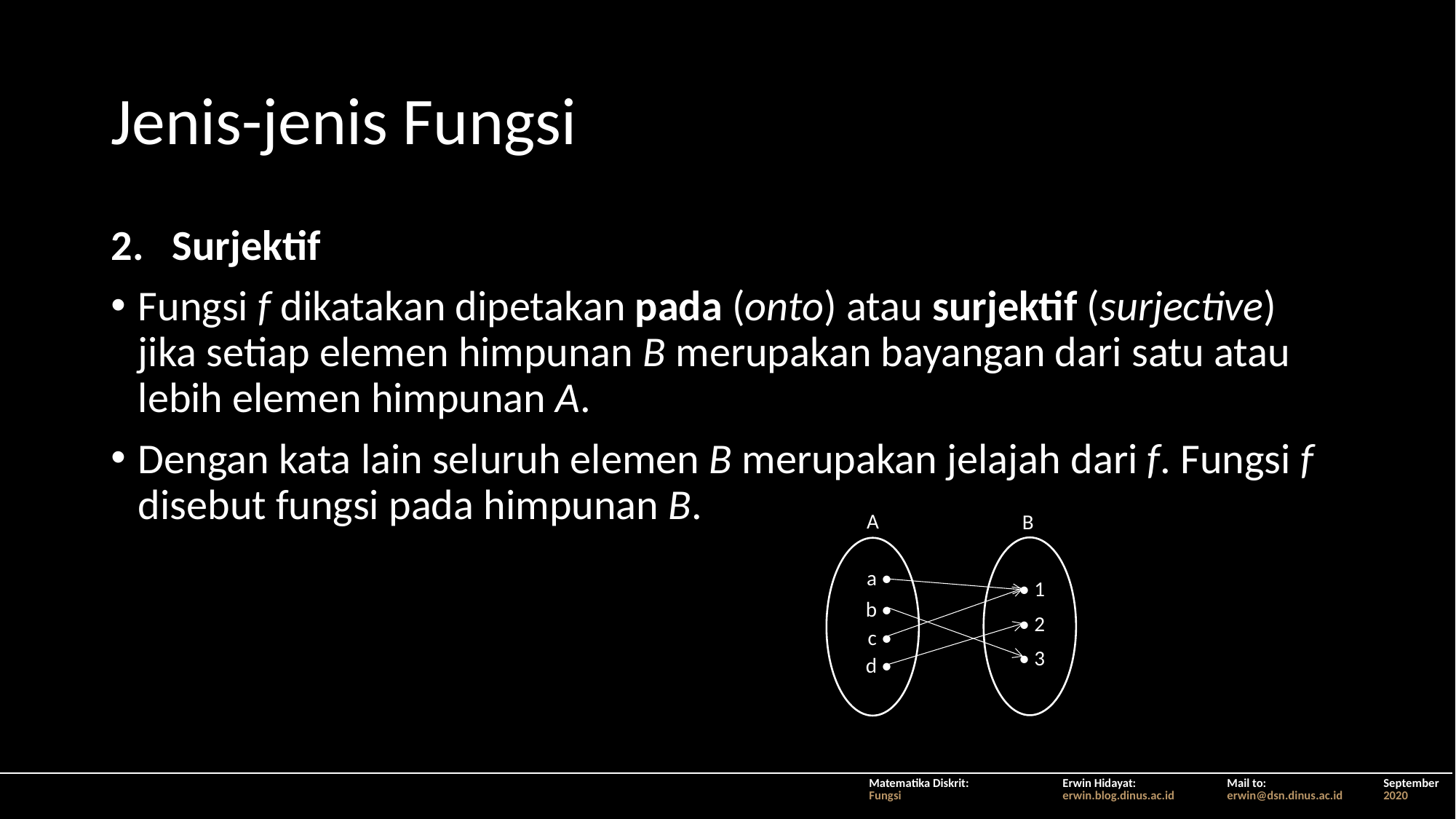

# Jenis-jenis Fungsi
Surjektif
Fungsi f dikatakan dipetakan pada (onto) atau surjektif (surjective) jika setiap elemen himpunan B merupakan bayangan dari satu atau lebih elemen himpunan A.
Dengan kata lain seluruh elemen B merupakan jelajah dari f. Fungsi f disebut fungsi pada himpunan B.

A
B

a •
• 1
b •
• 2
c •
• 3
d •